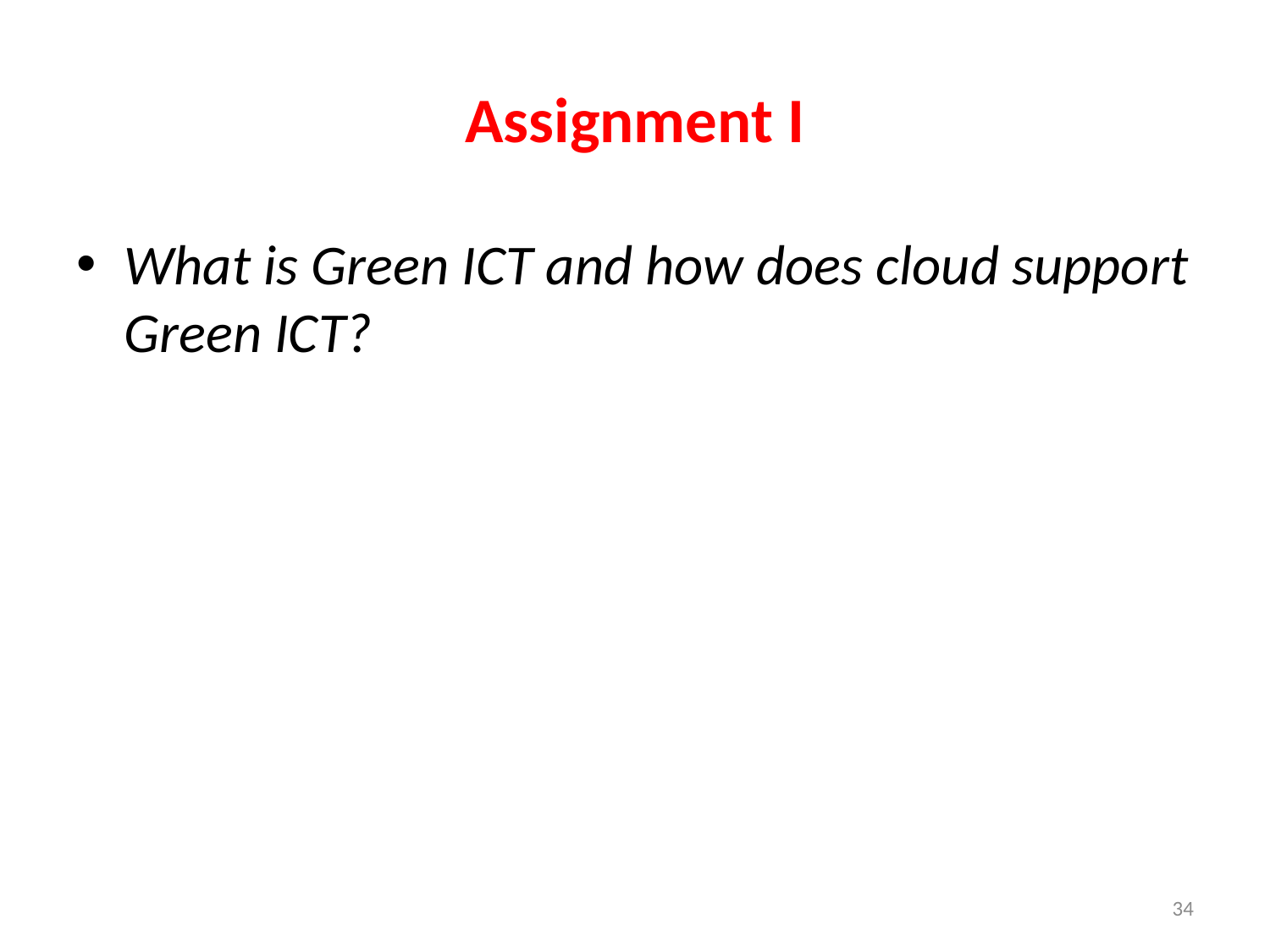

# Assignment I
What is Green ICT and how does cloud support Green ICT?
34